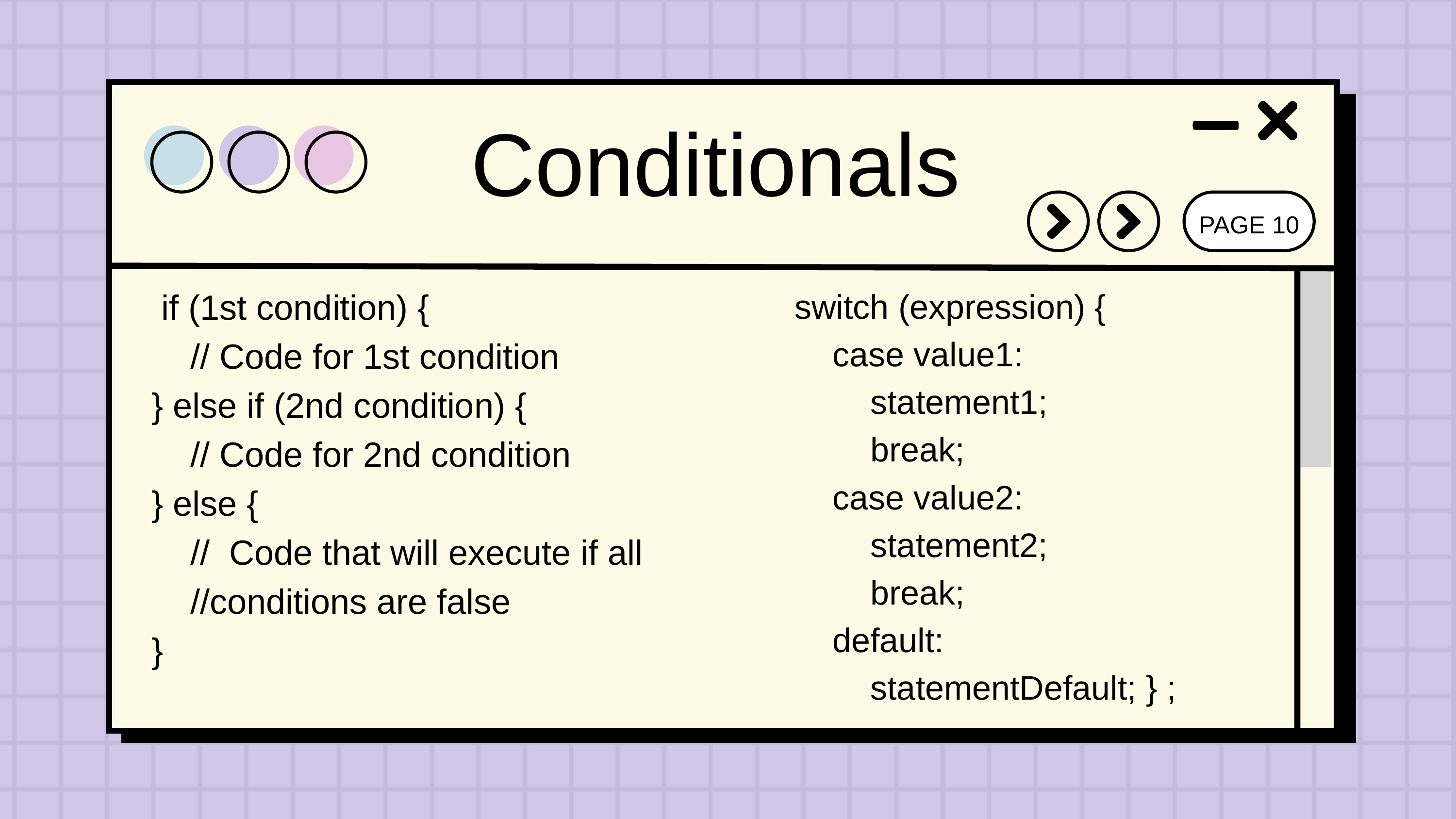

Conditionals

PAGE 10

 if (1st condition) {
    // Code for 1st condition
} else if (2nd condition) {
    // Code for 2nd condition
} else {
    //  Code that will execute if all
    //conditions are false
}

switch (expression) {
    case value1:
        statement1;
        break;
    case value2:
        statement2;
        break;
    default:
        statementDefault; } ;